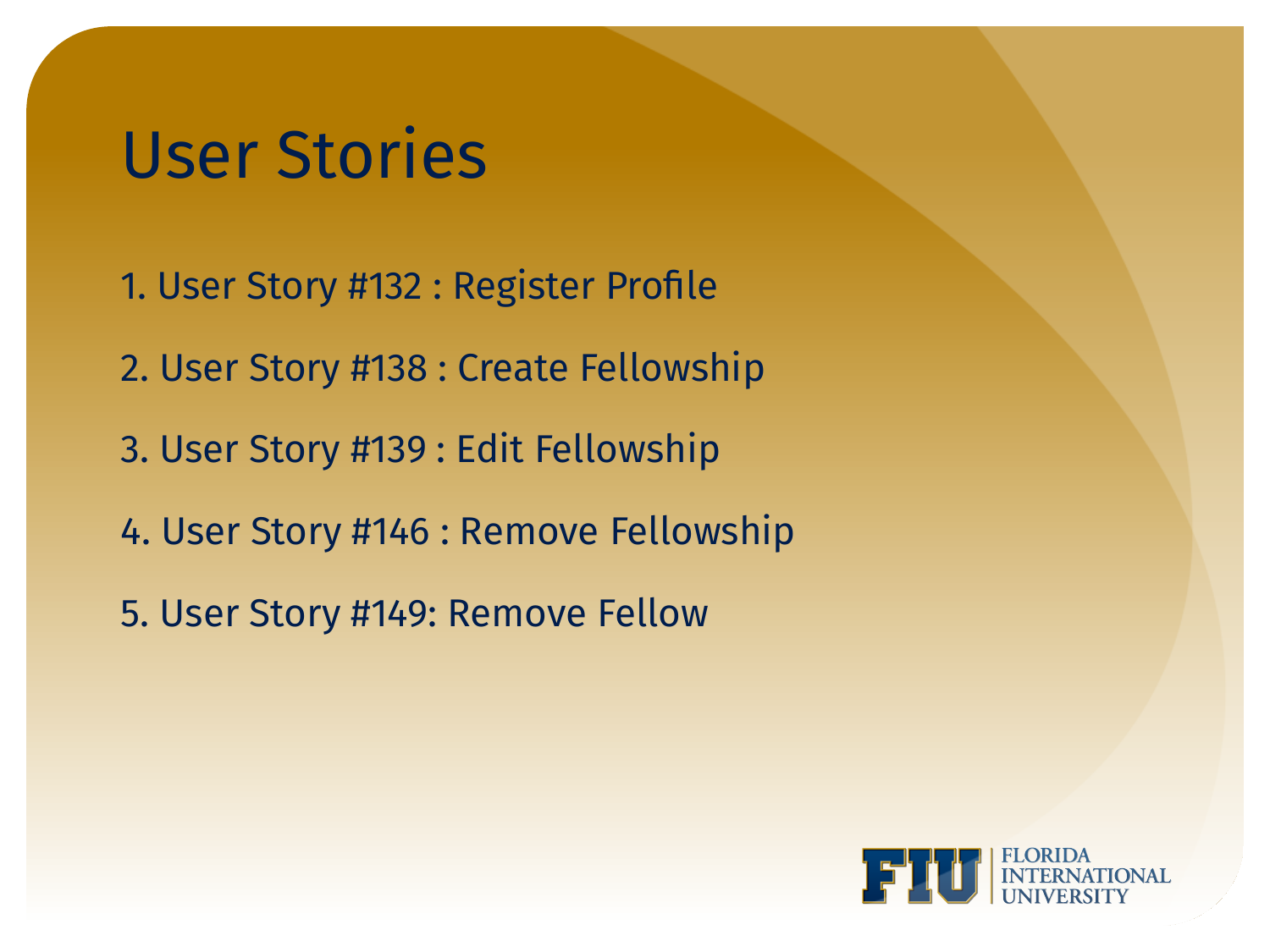

# User Stories
1. User Story #132 : Register Profile
2. User Story #138 : Create Fellowship
3. User Story #139 : Edit Fellowship
4. User Story #146 : Remove Fellowship
5. User Story #149: Remove Fellow